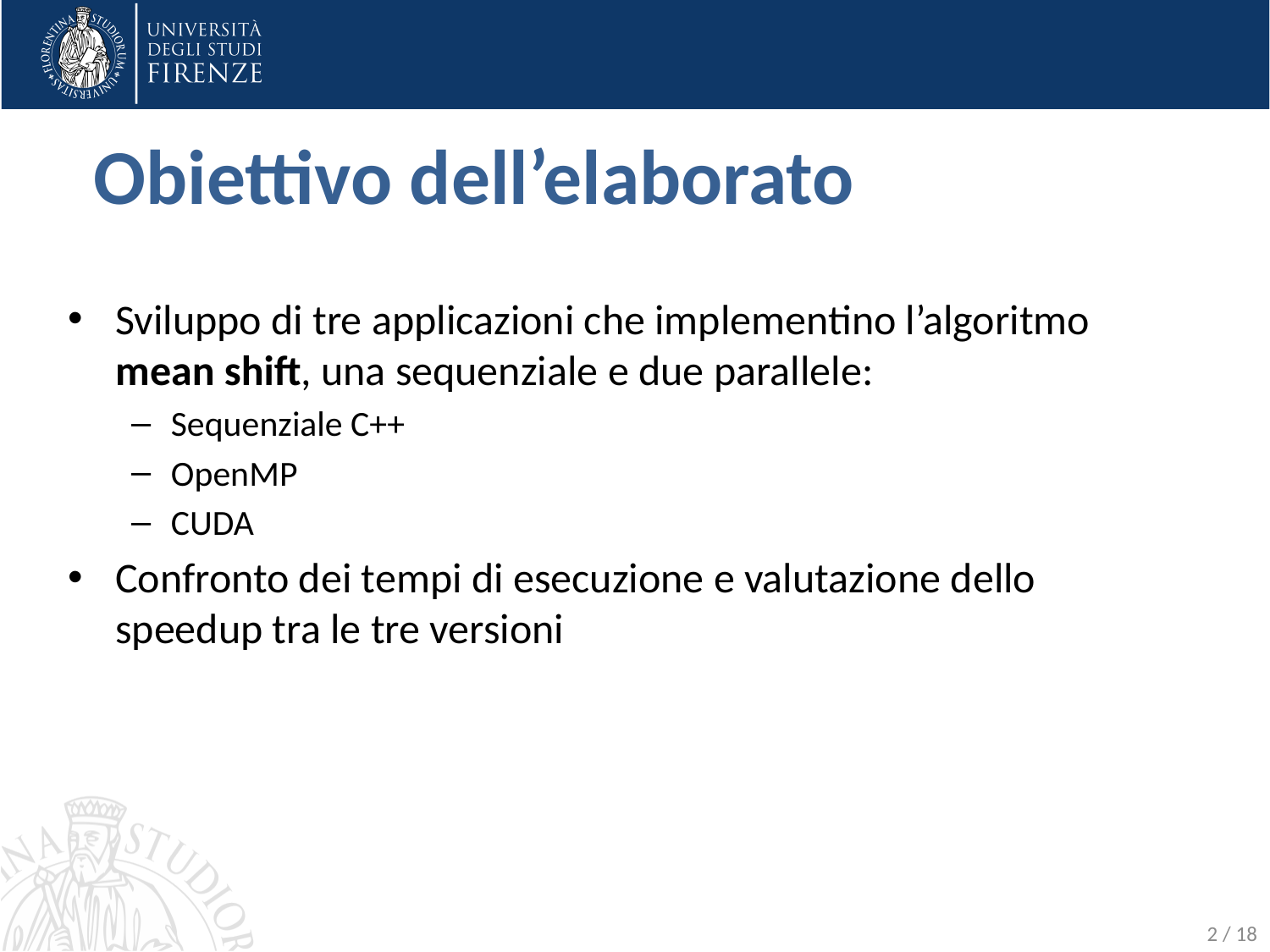

# Obiettivo dell’elaborato
Sviluppo di tre applicazioni che implementino l’algoritmo mean shift, una sequenziale e due parallele:
Sequenziale C++
OpenMP
CUDA
Confronto dei tempi di esecuzione e valutazione dello speedup tra le tre versioni